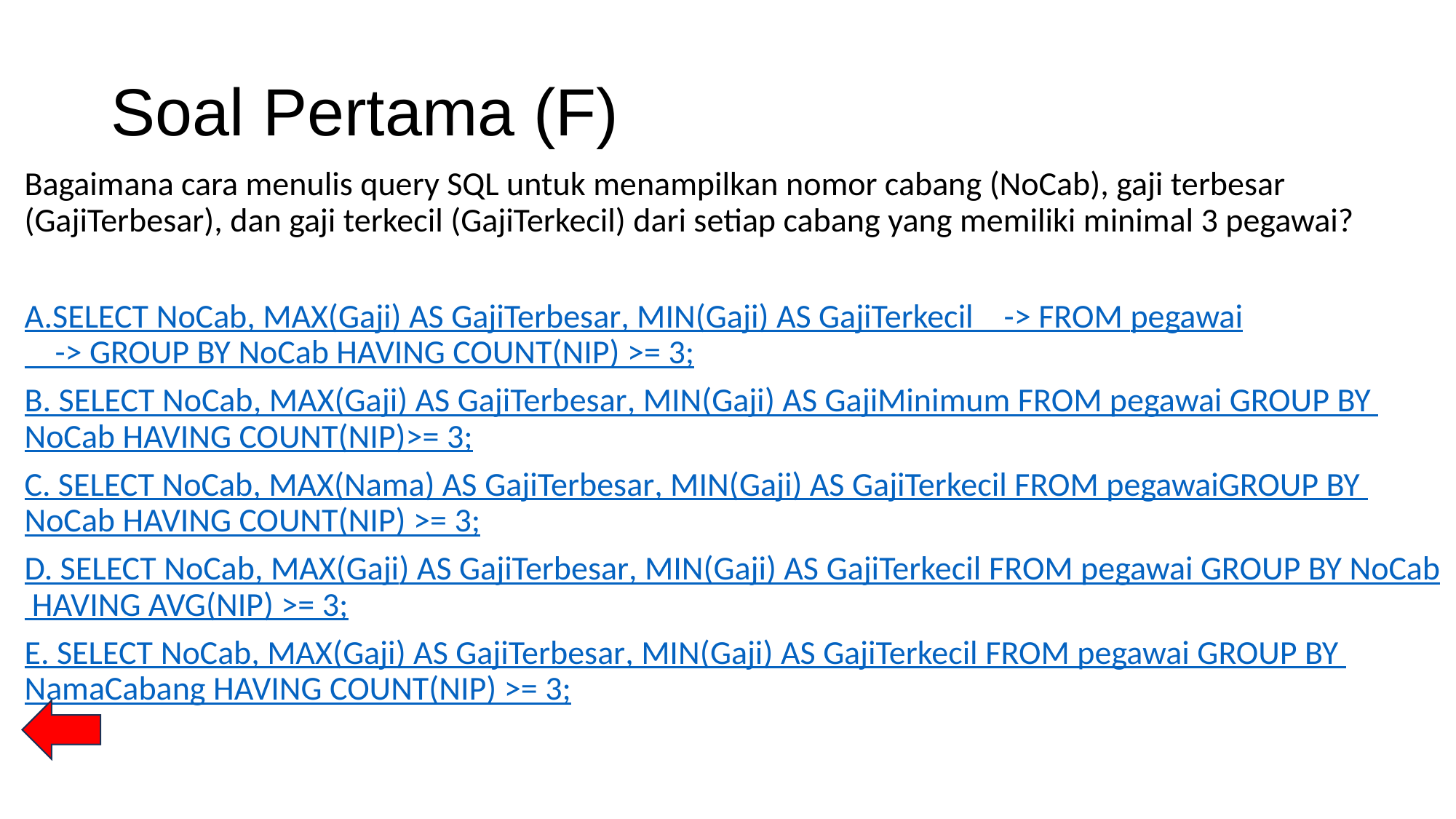

# Soal Pertama (F)
Bagaimana cara menulis query SQL untuk menampilkan nomor cabang (NoCab), gaji terbesar (GajiTerbesar), dan gaji terkecil (GajiTerkecil) dari setiap cabang yang memiliki minimal 3 pegawai?

A.SELECT NoCab, MAX(Gaji) AS GajiTerbesar, MIN(Gaji) AS GajiTerkecil    -> FROM pegawai    -> GROUP BY NoCab HAVING COUNT(NIP) >= 3;
B. SELECT NoCab, MAX(Gaji) AS GajiTerbesar, MIN(Gaji) AS GajiMinimum FROM pegawai GROUP BY NoCab HAVING COUNT(NIP)>= 3;
C. SELECT NoCab, MAX(Nama) AS GajiTerbesar, MIN(Gaji) AS GajiTerkecil FROM pegawaiGROUP BY NoCab HAVING COUNT(NIP) >= 3;
D. SELECT NoCab, MAX(Gaji) AS GajiTerbesar, MIN(Gaji) AS GajiTerkecil FROM pegawai GROUP BY NoCab HAVING AVG(NIP) >= 3;
E. SELECT NoCab, MAX(Gaji) AS GajiTerbesar, MIN(Gaji) AS GajiTerkecil FROM pegawai GROUP BY NamaCabang HAVING COUNT(NIP) >= 3;